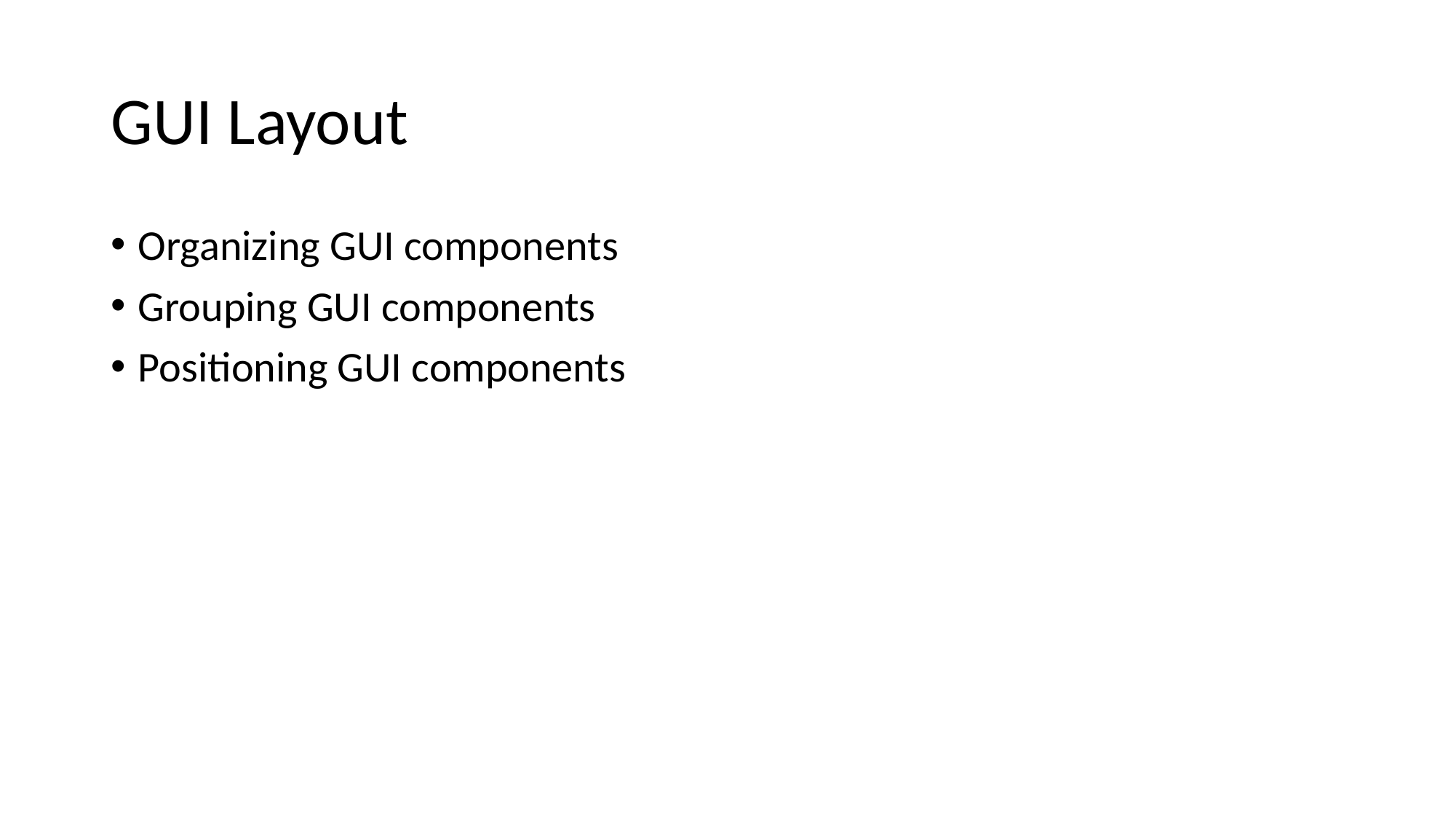

# GUI Layout
Organizing GUI components
Grouping GUI components
Positioning GUI components